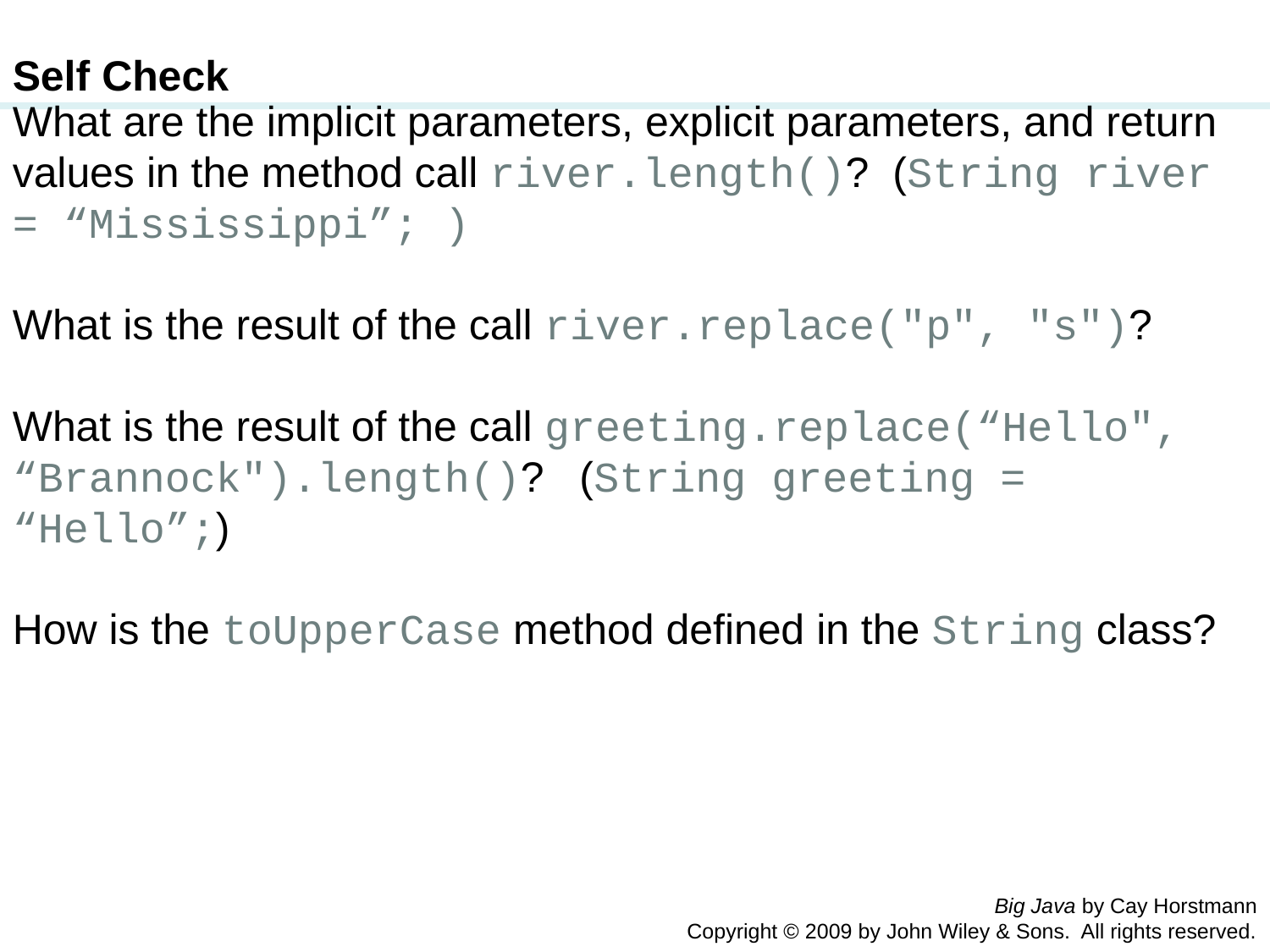

Self Check
What are the implicit parameters, explicit parameters, and return values in the method call river.length()?  (String river = “Mississippi”; )

What is the result of the call river.replace("p", "s")?

What is the result of the call greeting.replace(“Hello", “Brannock").length()?   (String greeting = “Hello”;)

How is the toUpperCase method defined in the String class?